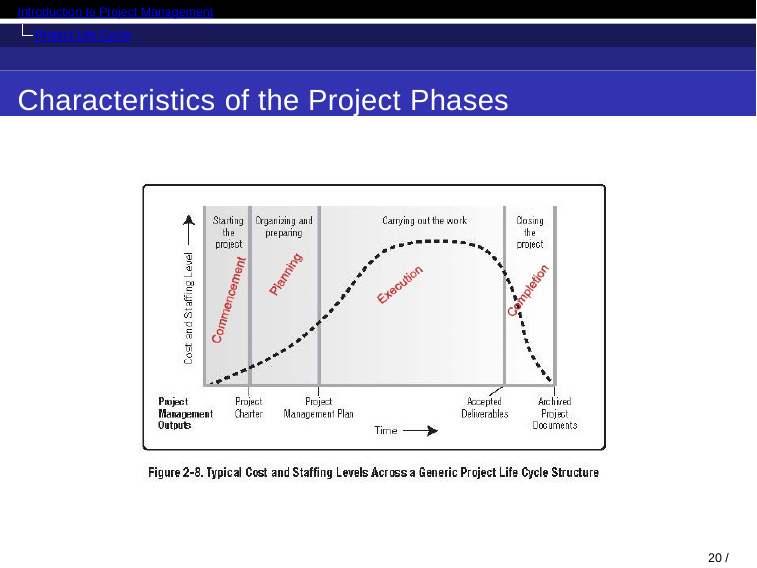

Introduction to Project Management

Project Life Cycle

Characteristics of the Project Phases

20 / 71